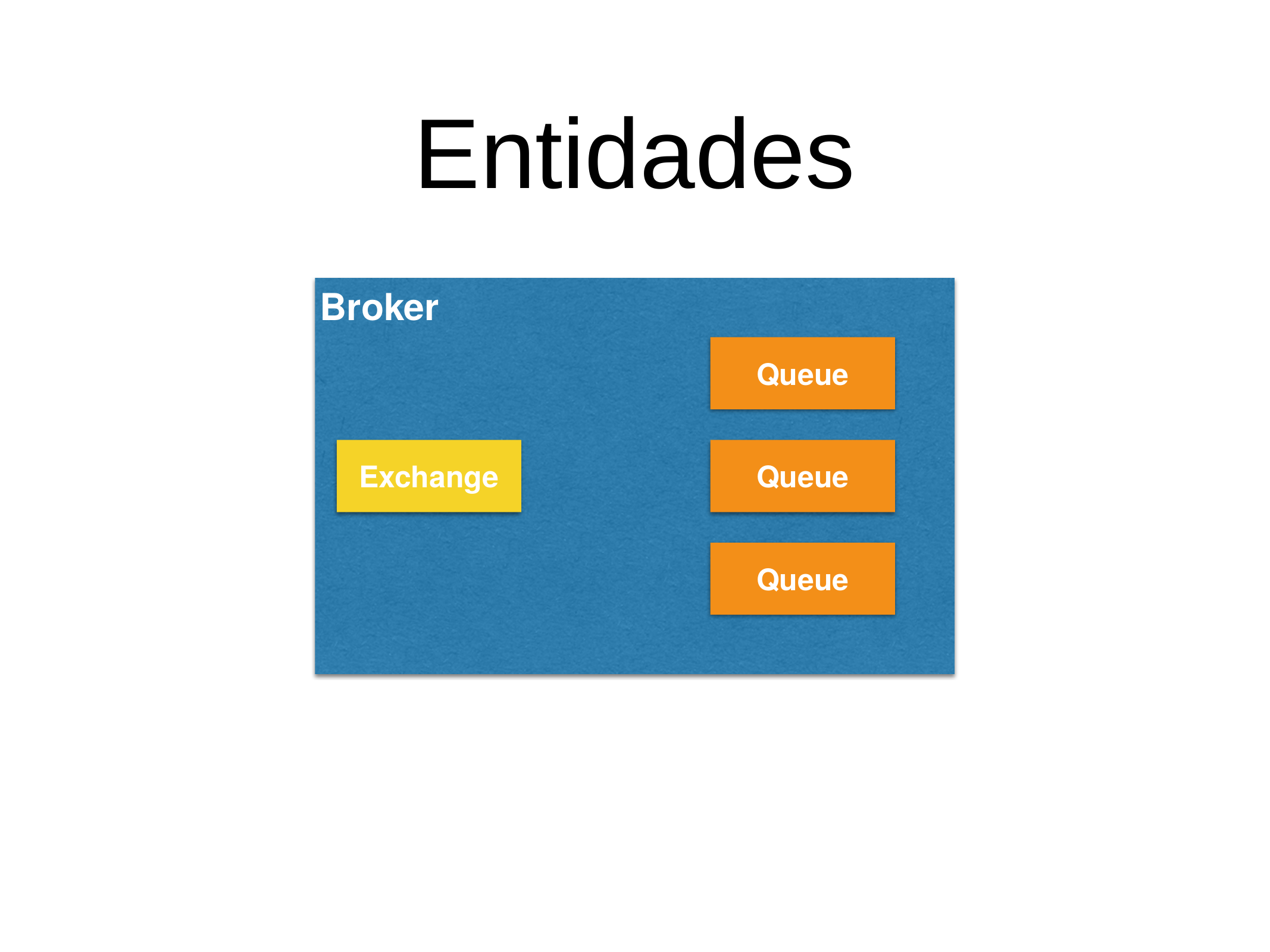

# Entidades
Broker
Queue
Exchange
Queue
Queue